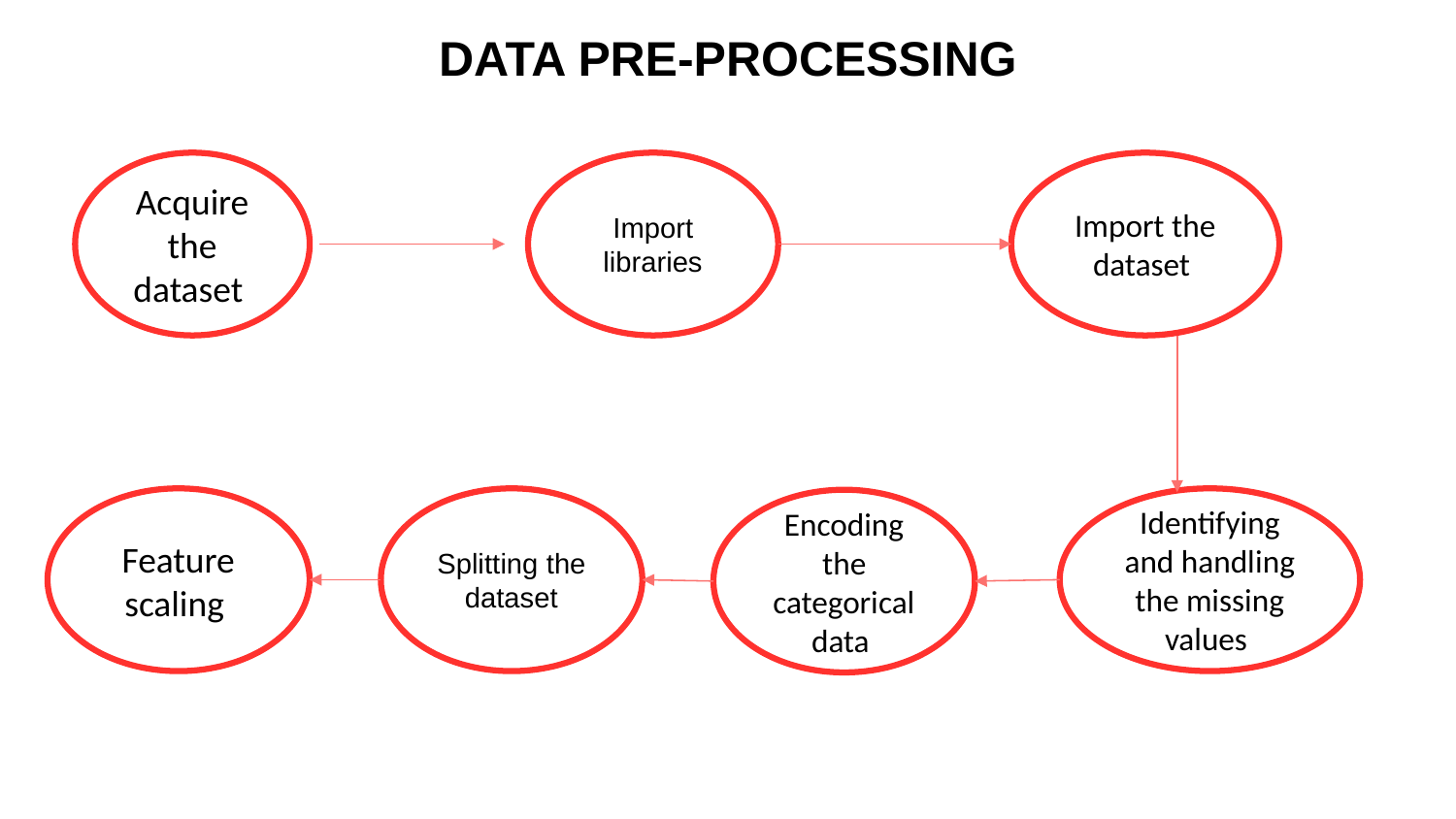

# DATA PRE-PROCESSING
Acquire the dataset
Import libraries
Import the dataset

Feature scaling
Splitting the dataset
Identifying and handling the missing values
Encoding the categorical data